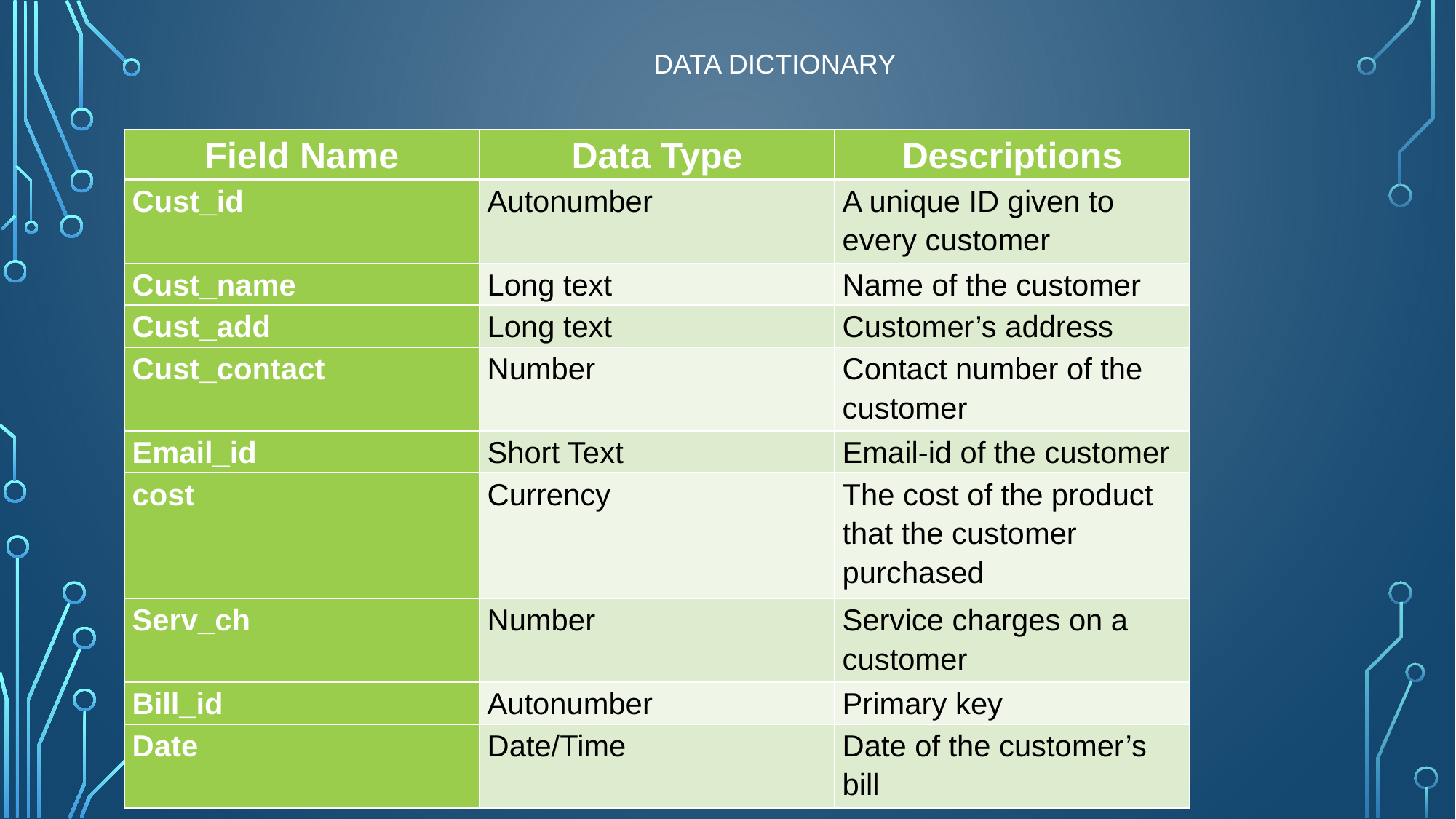

DATA DICTIONARY
| Field Name | Data Type | Descriptions |
| --- | --- | --- |
| Cust\_id | Autonumber | A unique ID given to every customer |
| Cust\_name | Long text | Name of the customer |
| Cust\_add | Long text | Customer’s address |
| Cust\_contact | Number | Contact number of the customer |
| Email\_id | Short Text | Email-id of the customer |
| cost | Currency | The cost of the product that the customer purchased |
| Serv\_ch | Number | Service charges on a customer |
| Bill\_id | Autonumber | Primary key |
| Date | Date/Time | Date of the customer’s bill |